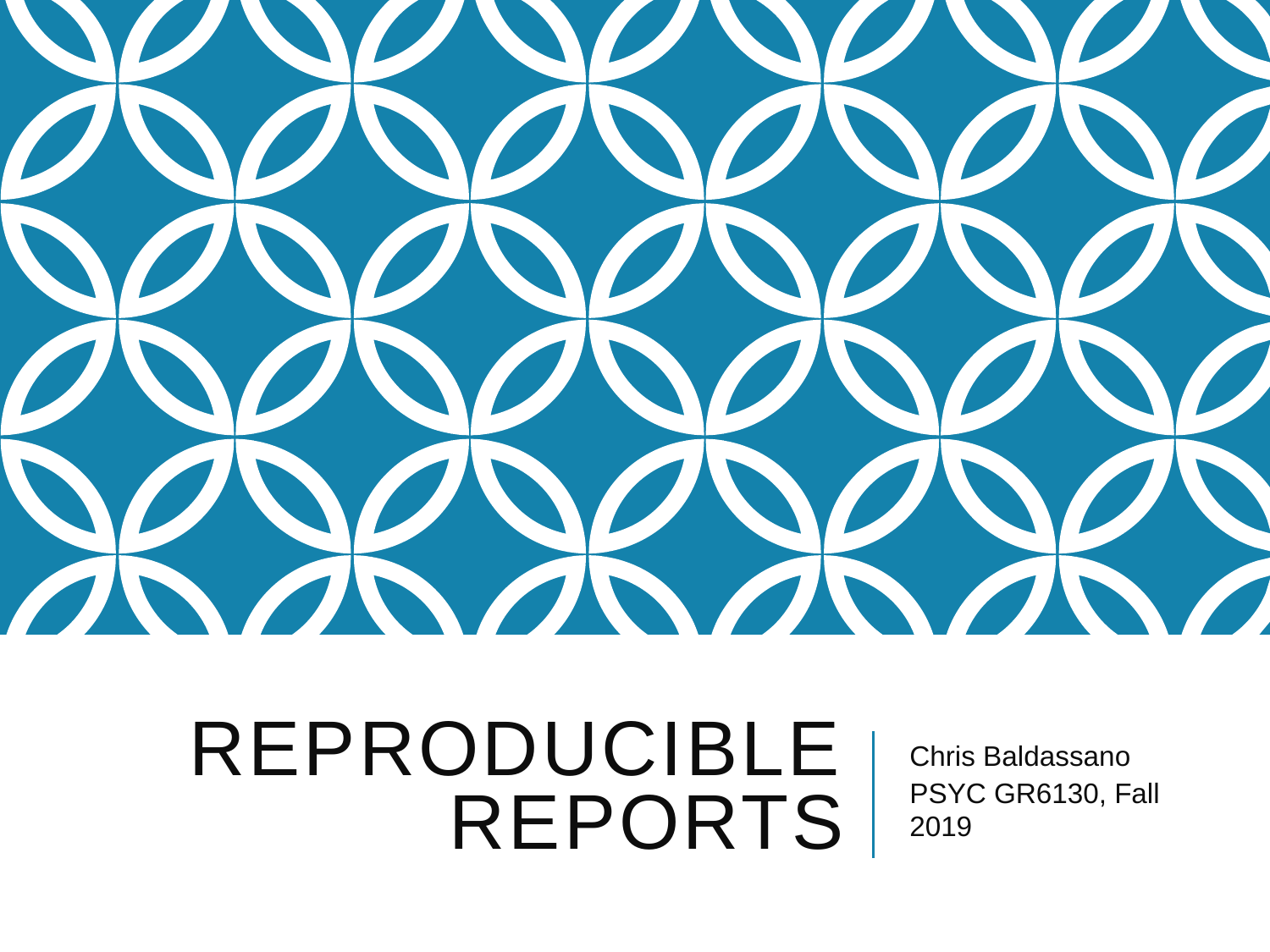

# Reproducible Reports
Chris Baldassano
PSYC GR6130, Fall 2019